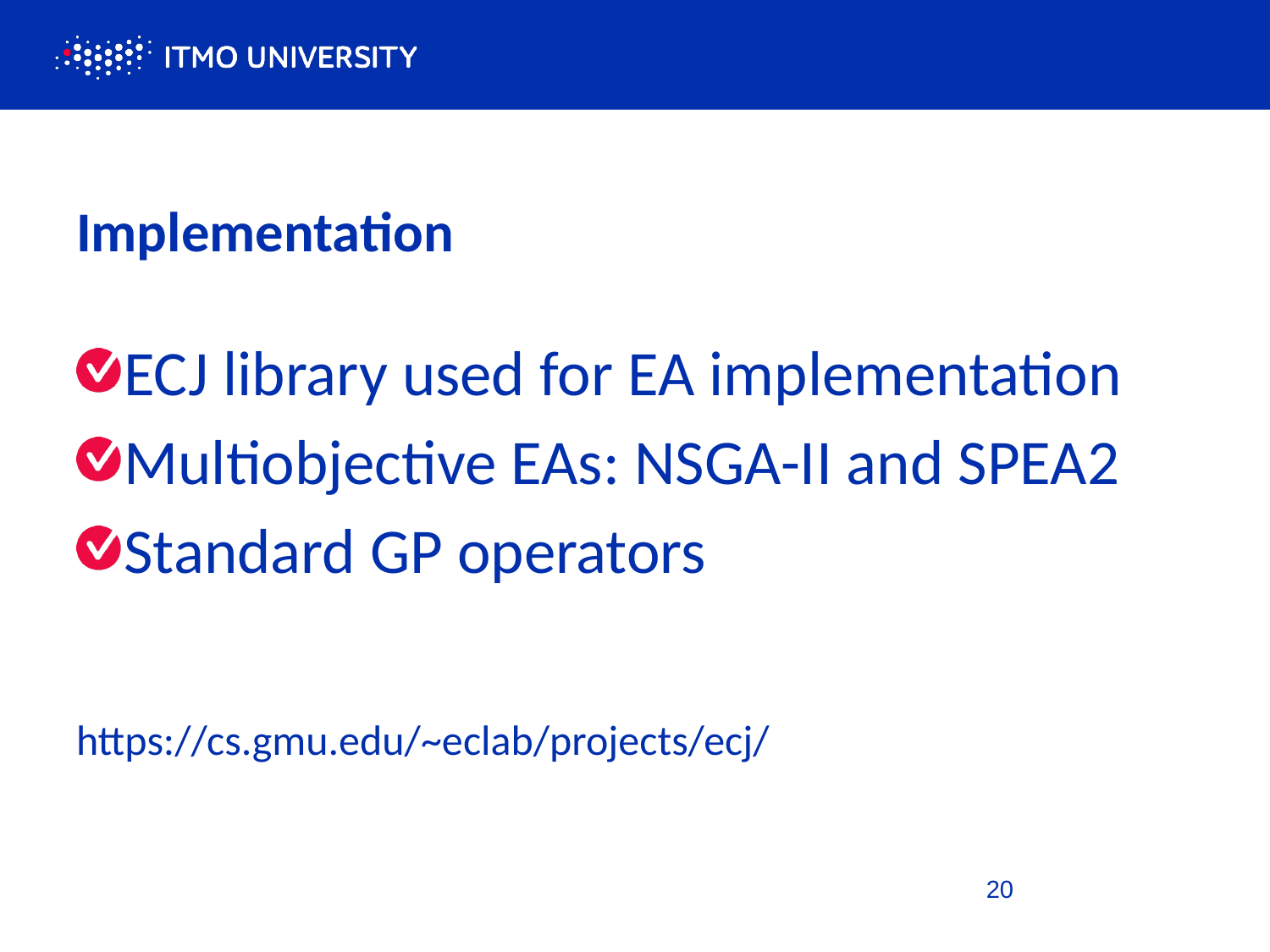

# Implementation
ECJ library used for EA implementation
Multiobjective EAs: NSGA-II and SPEA2
Standard GP operators

https://cs.gmu.edu/~eclab/projects/ecj/
20